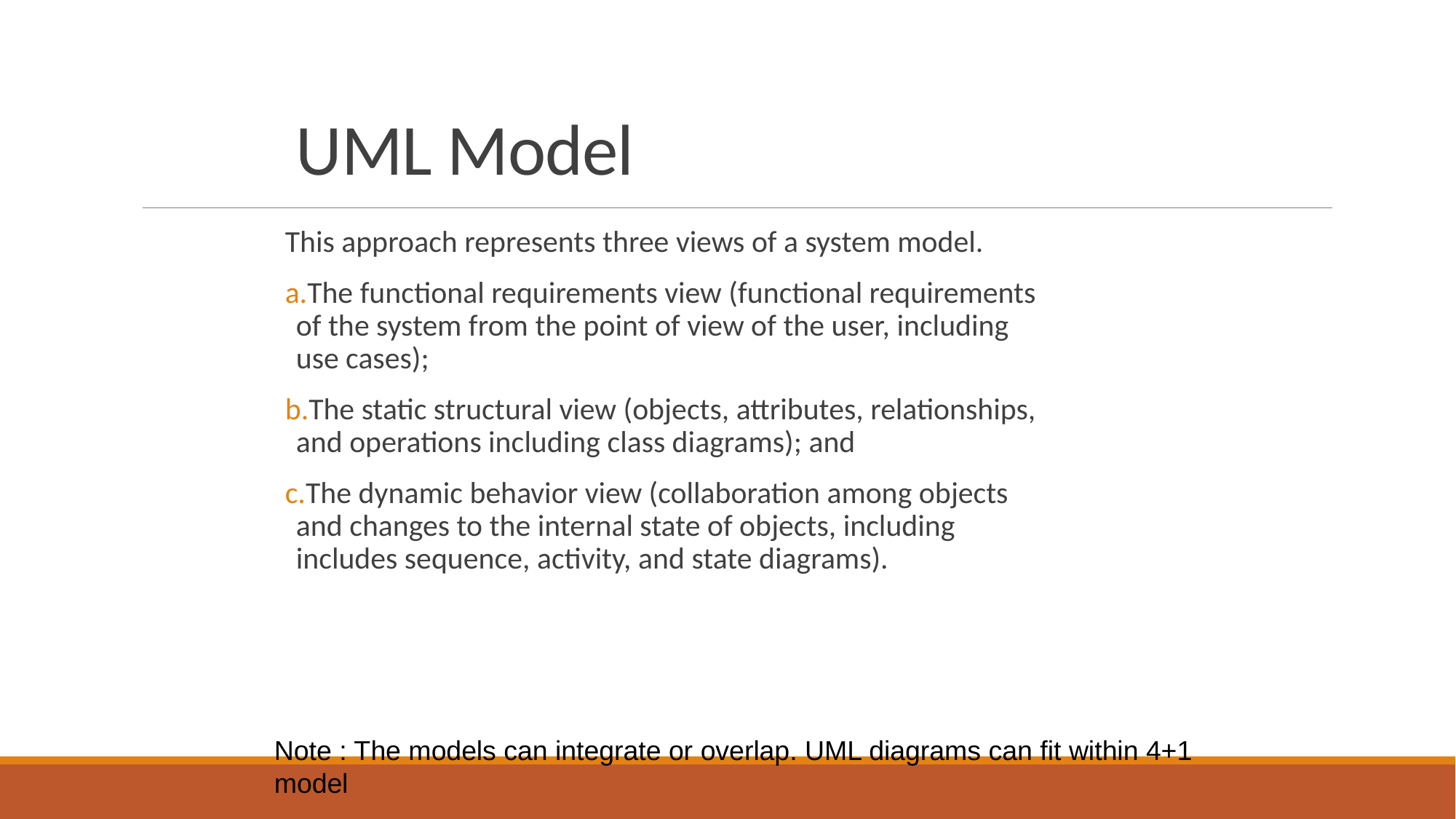

# UML Model
This approach represents three views of a system model.
The functional requirements view (functional requirements of the system from the point of view of the user, including use cases);
The static structural view (objects, attributes, relationships, and operations including class diagrams); and
The dynamic behavior view (collaboration among objects and changes to the internal state of objects, including includes sequence, activity, and state diagrams).
Note : The models can integrate or overlap. UML diagrams can fit within 4+1 model